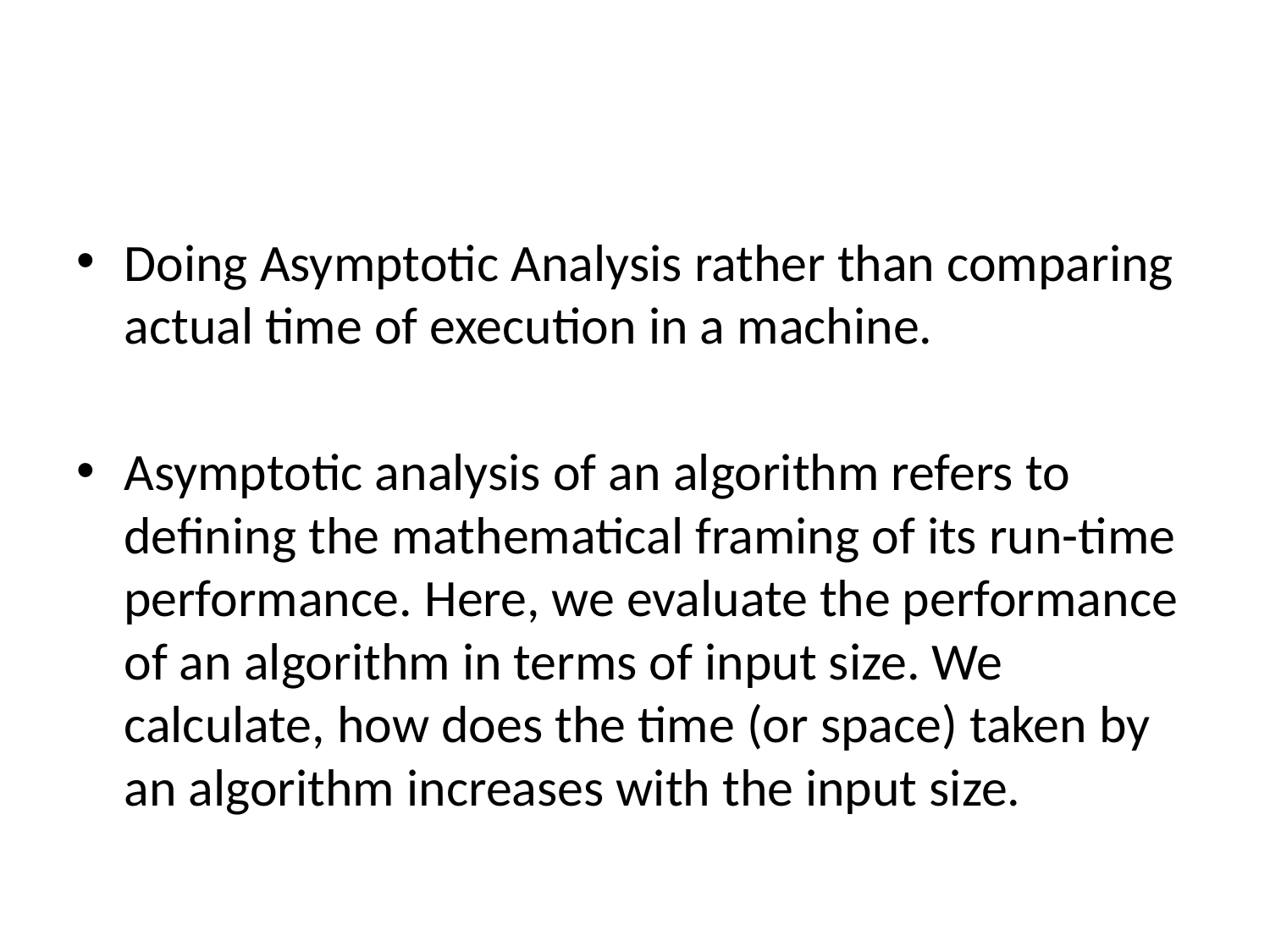

#
Doing Asymptotic Analysis rather than comparing actual time of execution in a machine.

Asymptotic analysis of an algorithm refers to defining the mathematical framing of its run-time performance. Here, we evaluate the performance of an algorithm in terms of input size. We calculate, how does the time (or space) taken by an algorithm increases with the input size.